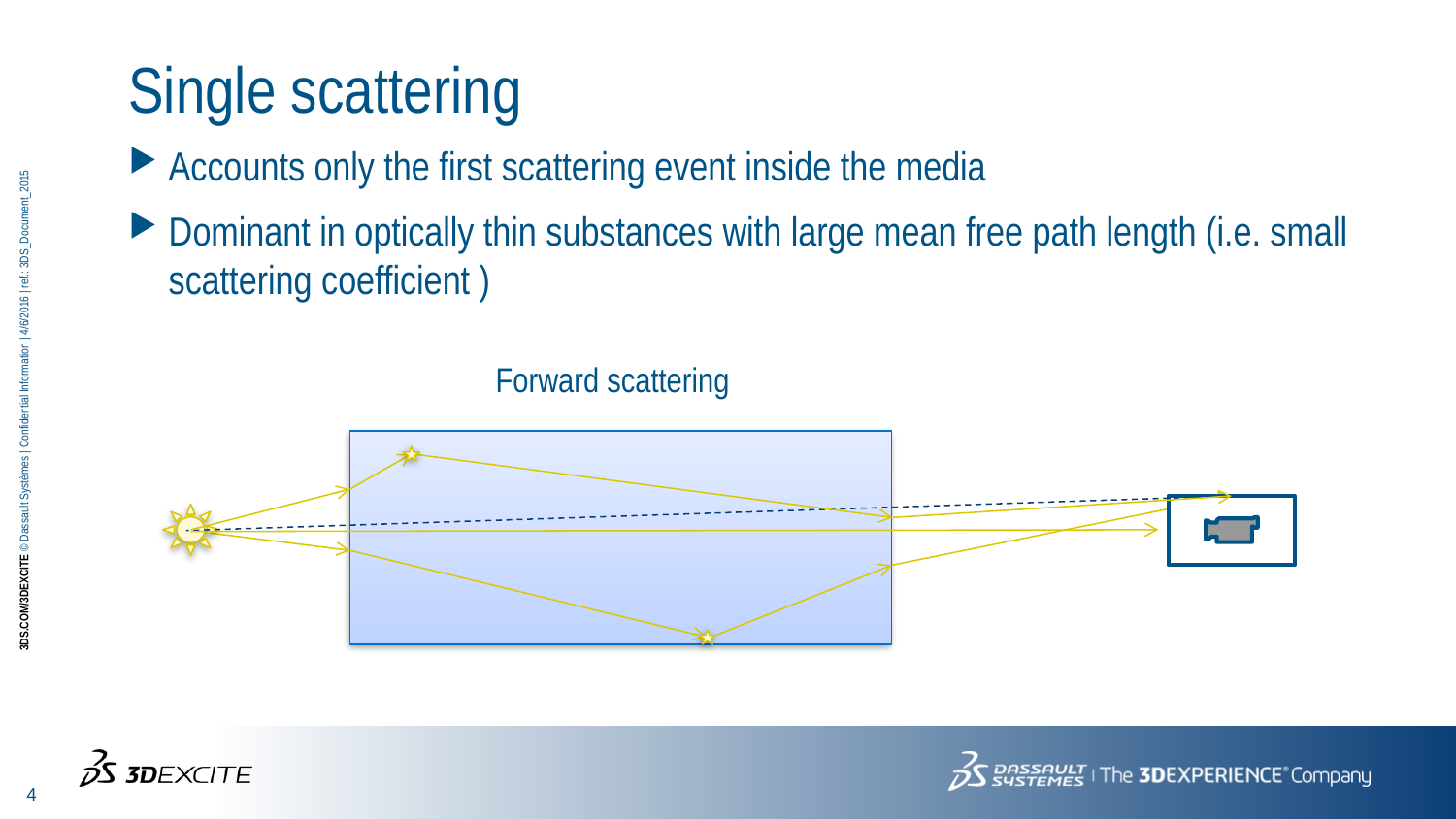

# Single scattering
Accounts only the first scattering event inside the media
Dominant in optically thin substances with large mean free path length (i.e. small scattering coefficient )
Forward scattering